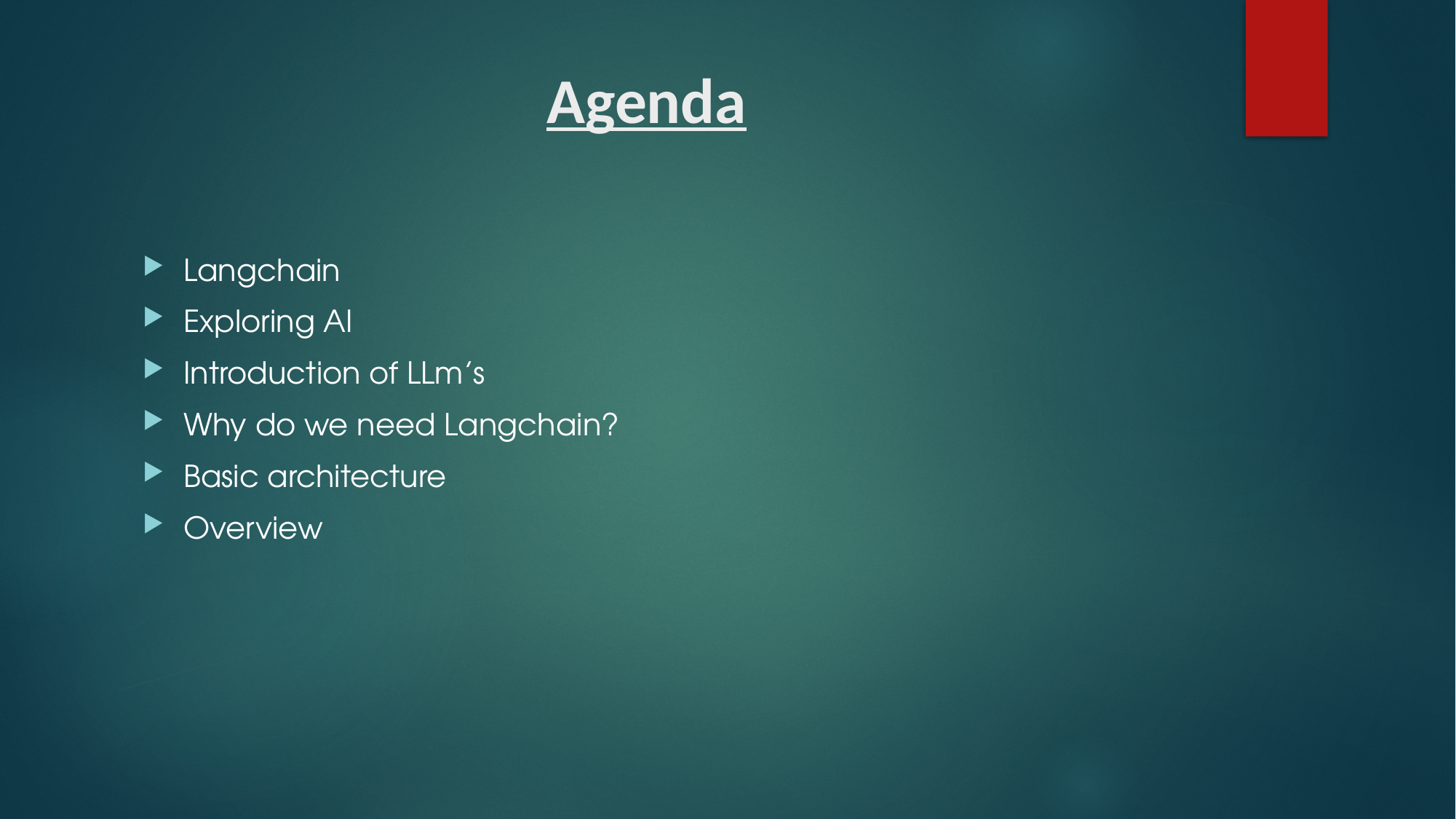

# Agenda
Langchain
Exploring AI
Introduction of LLm’s
Why do we need Langchain?
Basic architecture
Overview